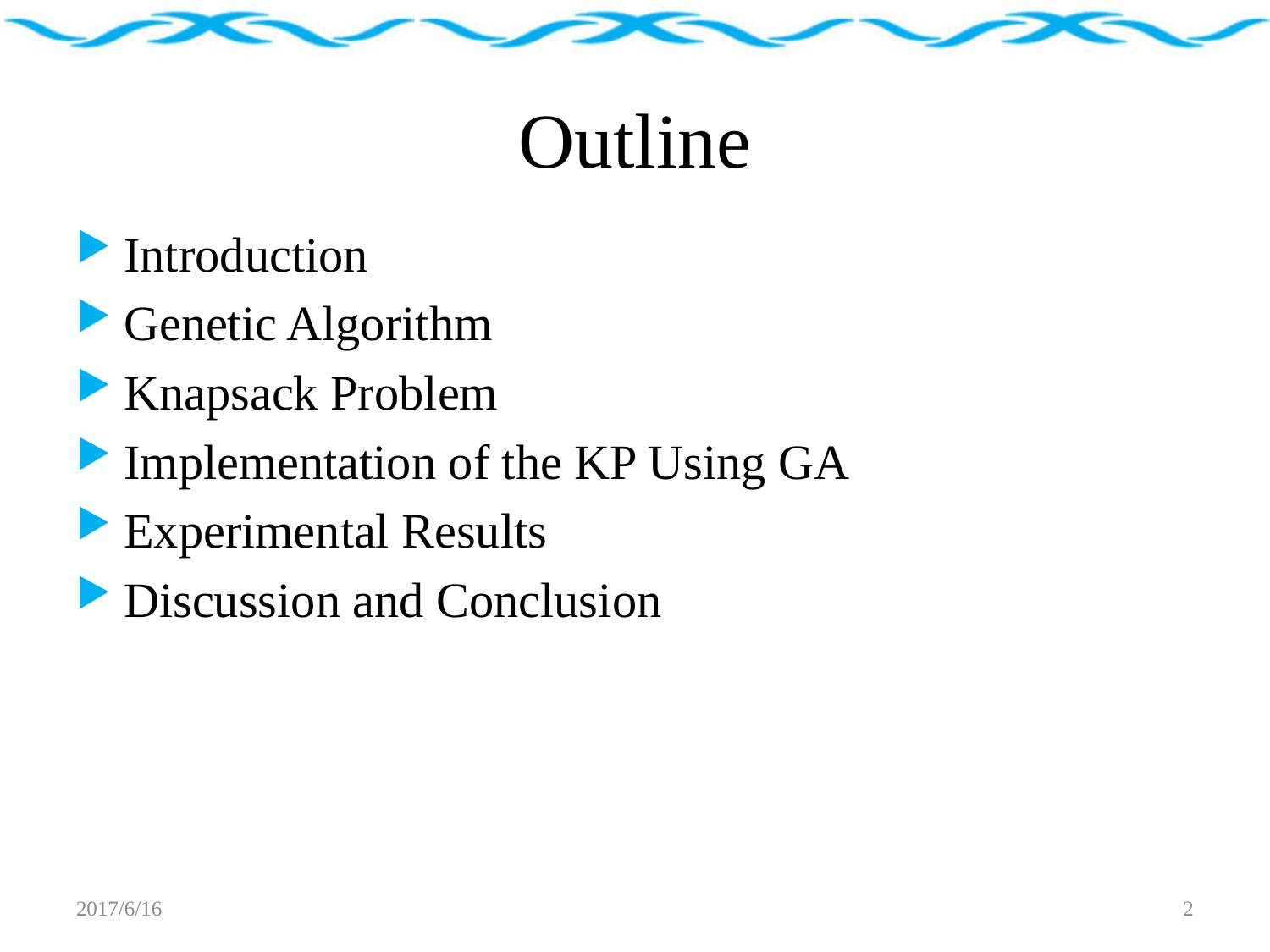

# Outline
Introduction
Genetic Algorithm
Knapsack Problem
Implementation of the KP Using GA
Experimental Results
Discussion and Conclusion
2017/6/16
2